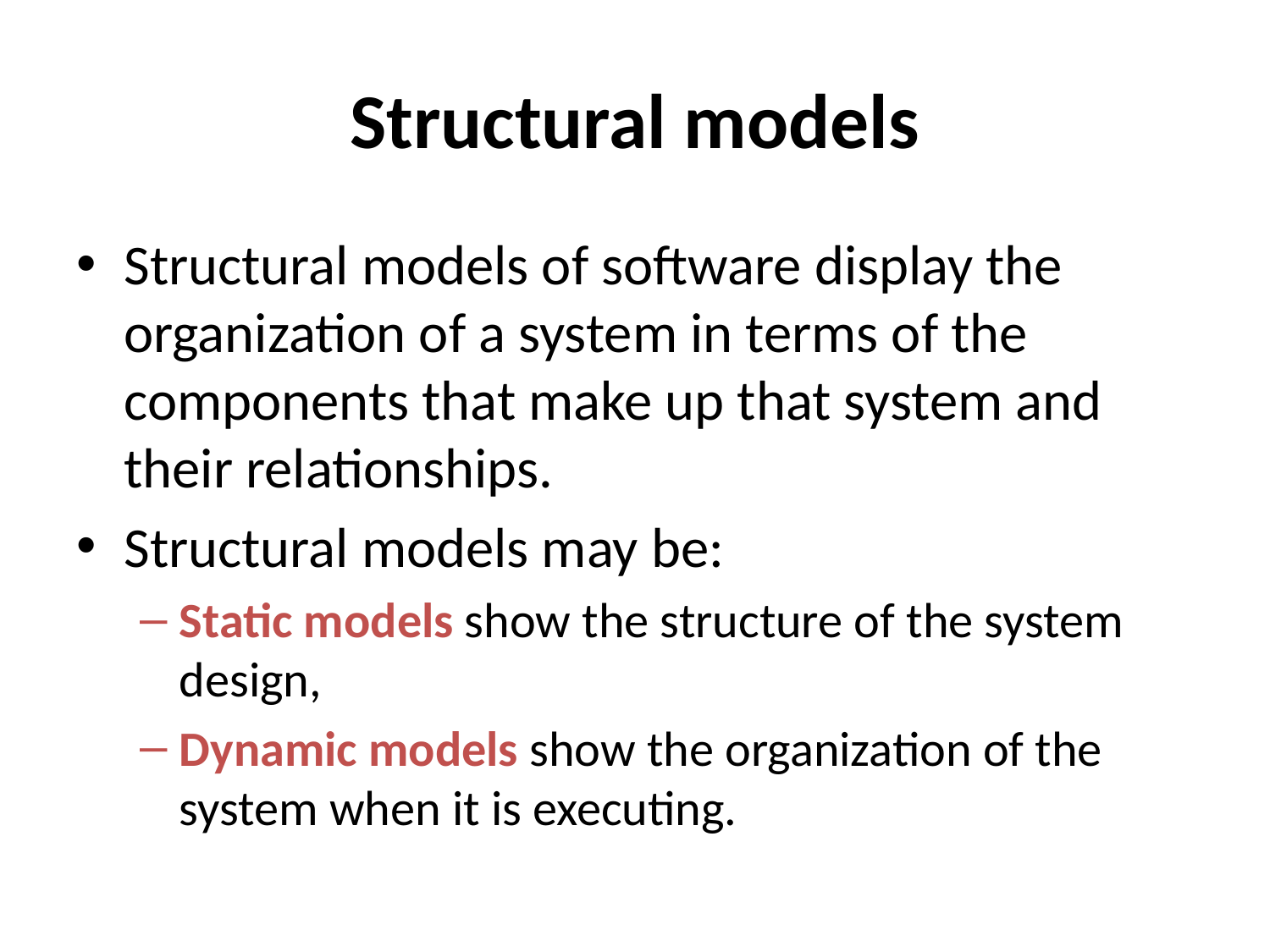

# Structural models
Structural models of software display the organization of a system in terms of the components that make up that system and their relationships.
Structural models may be:
Static models show the structure of the system design,
Dynamic models show the organization of the system when it is executing.